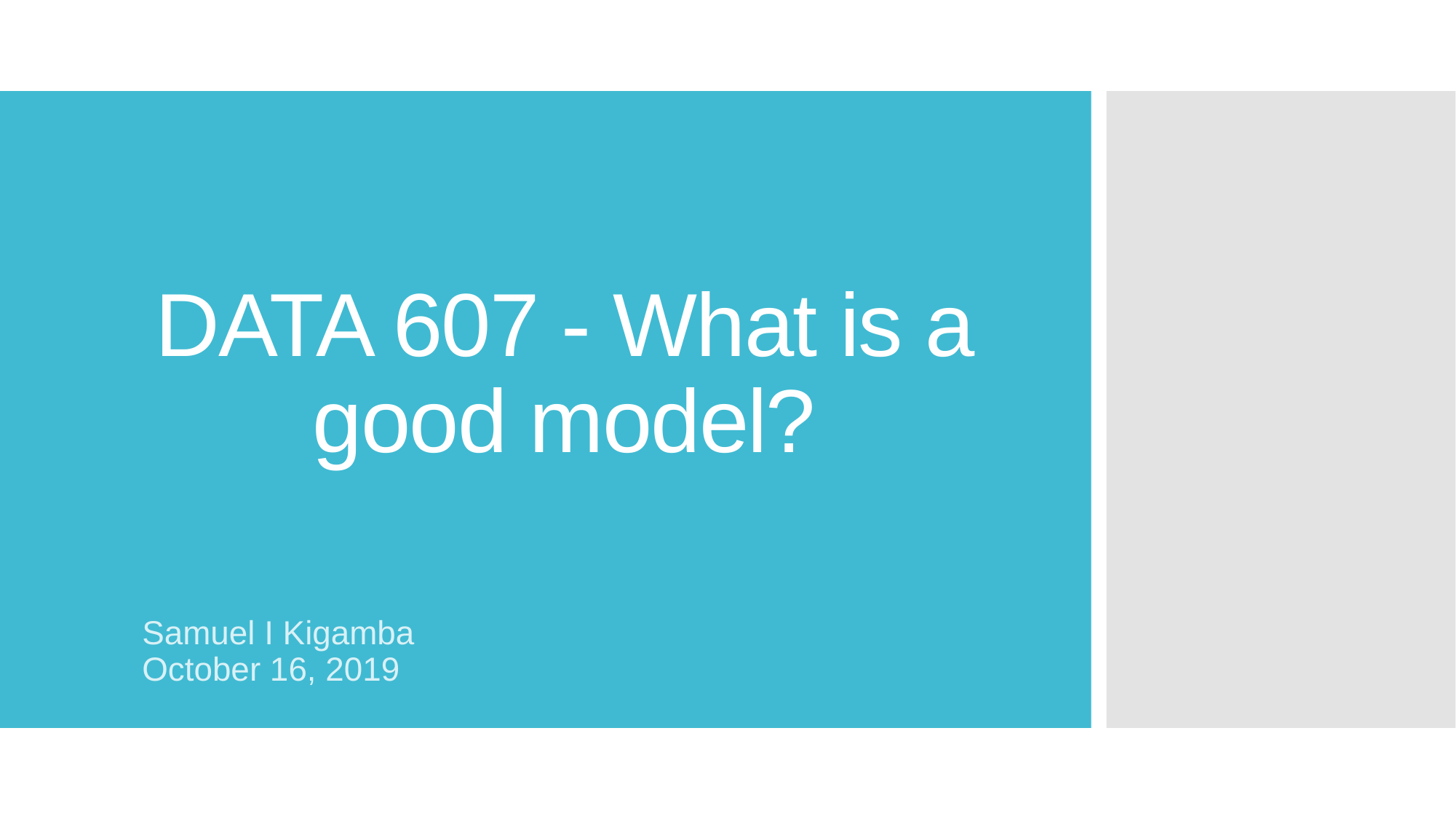

# DATA 607 - What is a good model?
Samuel I Kigamba                                                      October 16, 2019